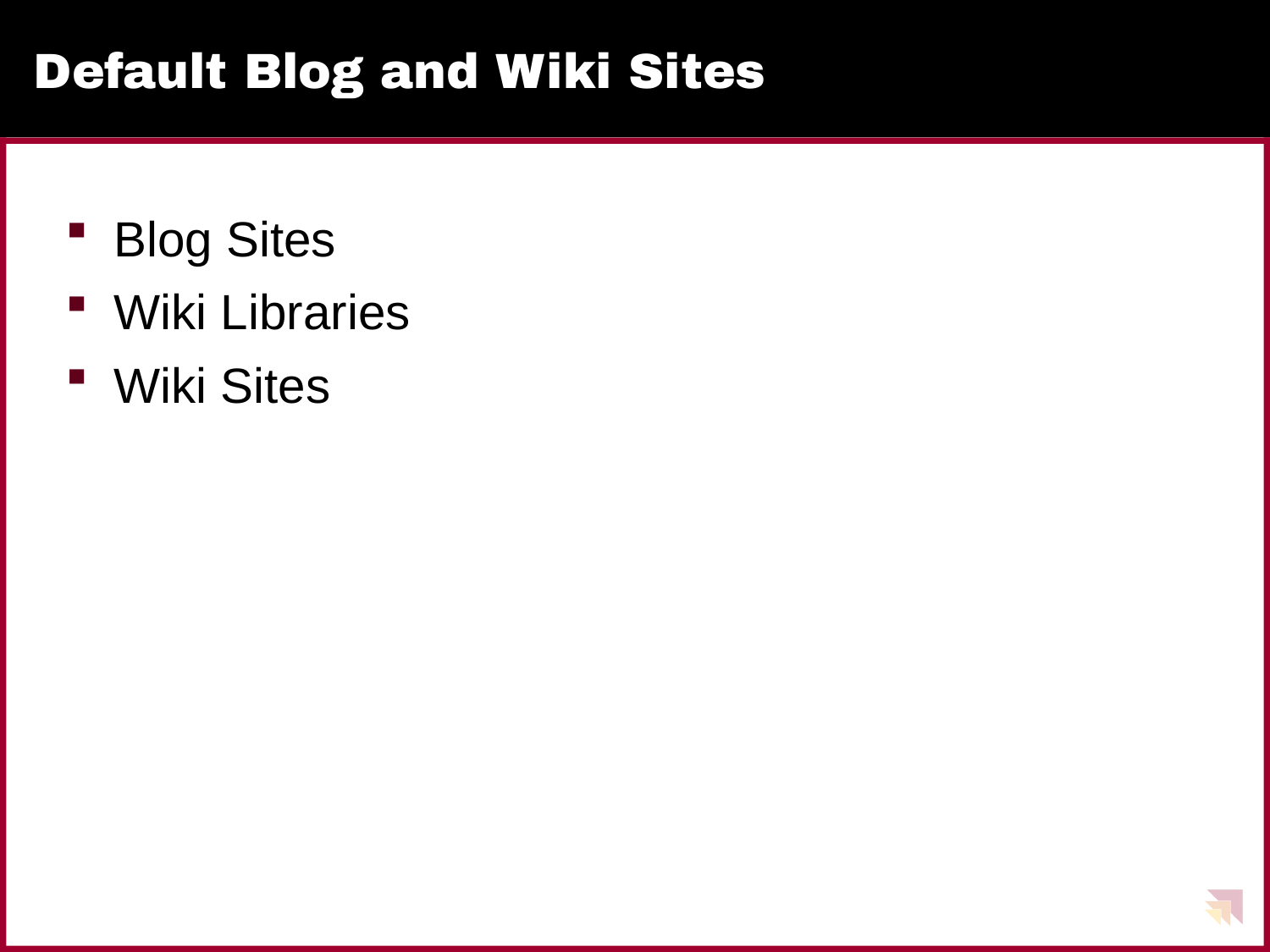

# Default Blog and Wiki Sites
Blog Sites
Wiki Libraries
Wiki Sites